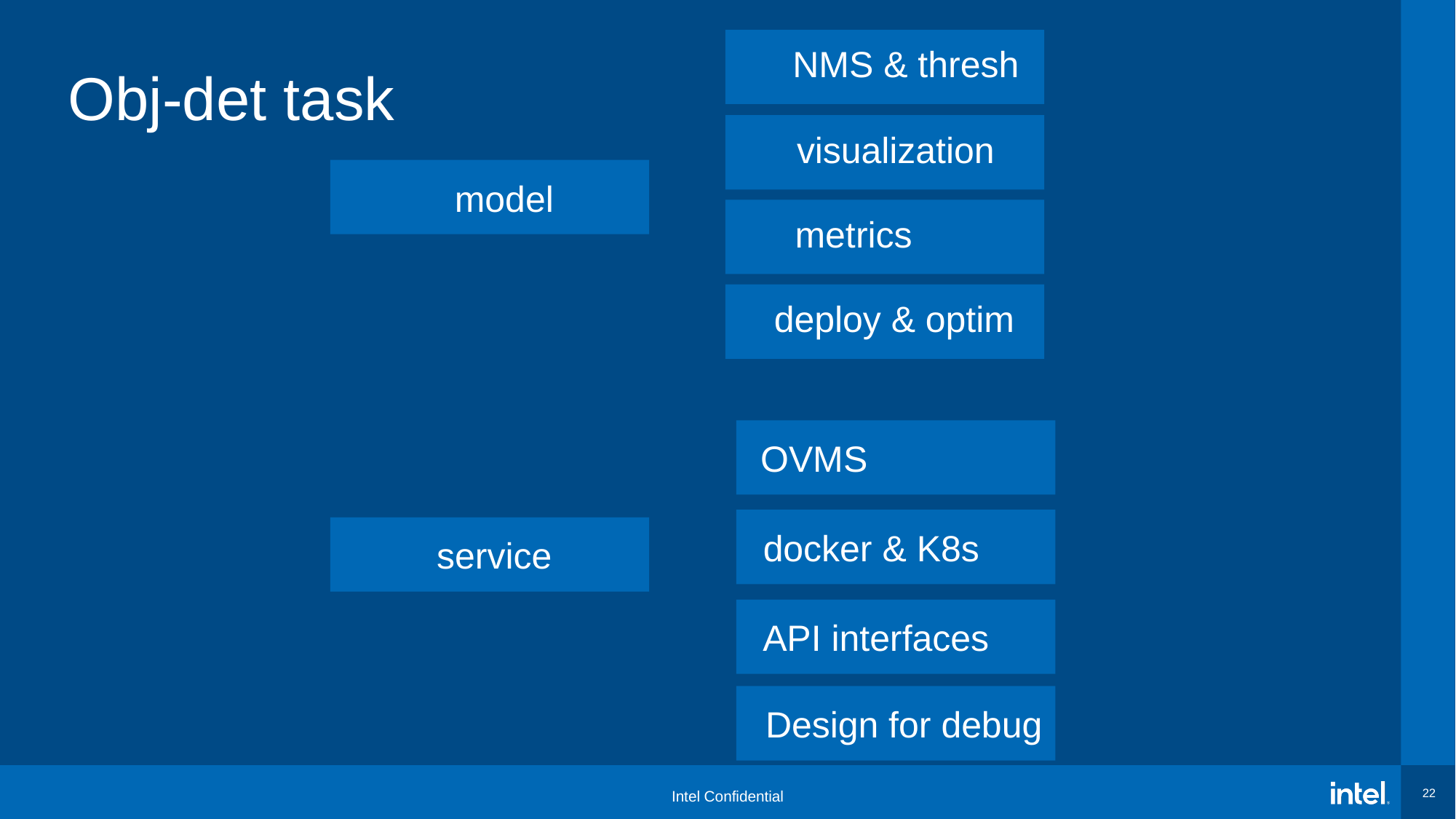

NMS & thresh
# Obj-det task

visualization

model

metrics

deploy & optim

OVMS

docker & K8s

service

API interfaces

Design for debug